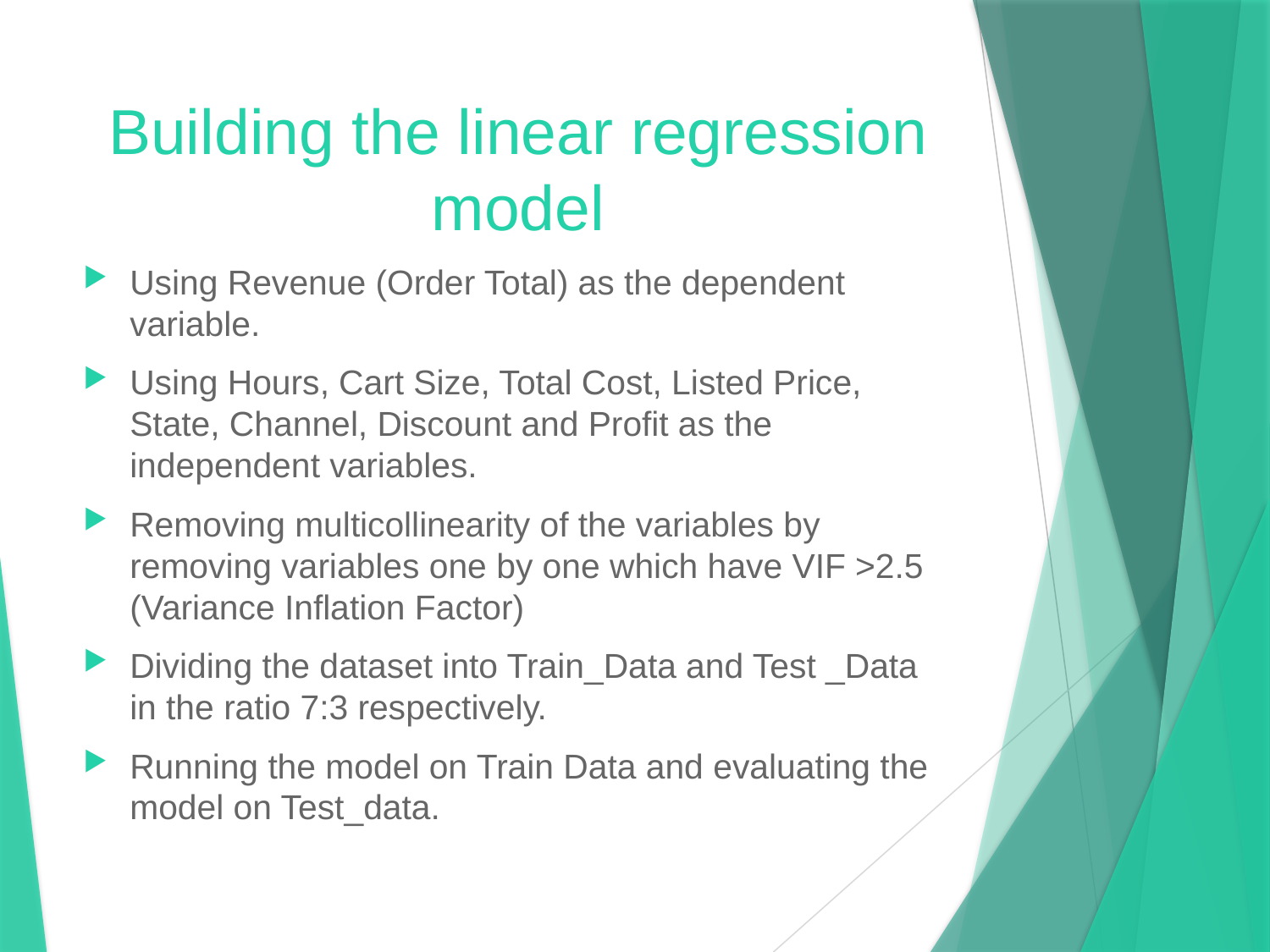

# Building the linear regression model
Using Revenue (Order Total) as the dependent variable.
Using Hours, Cart Size, Total Cost, Listed Price, State, Channel, Discount and Profit as the independent variables.
Removing multicollinearity of the variables by removing variables one by one which have VIF >2.5 (Variance Inflation Factor)
Dividing the dataset into Train_Data and Test _Data in the ratio 7:3 respectively.
Running the model on Train Data and evaluating the model on Test_data.